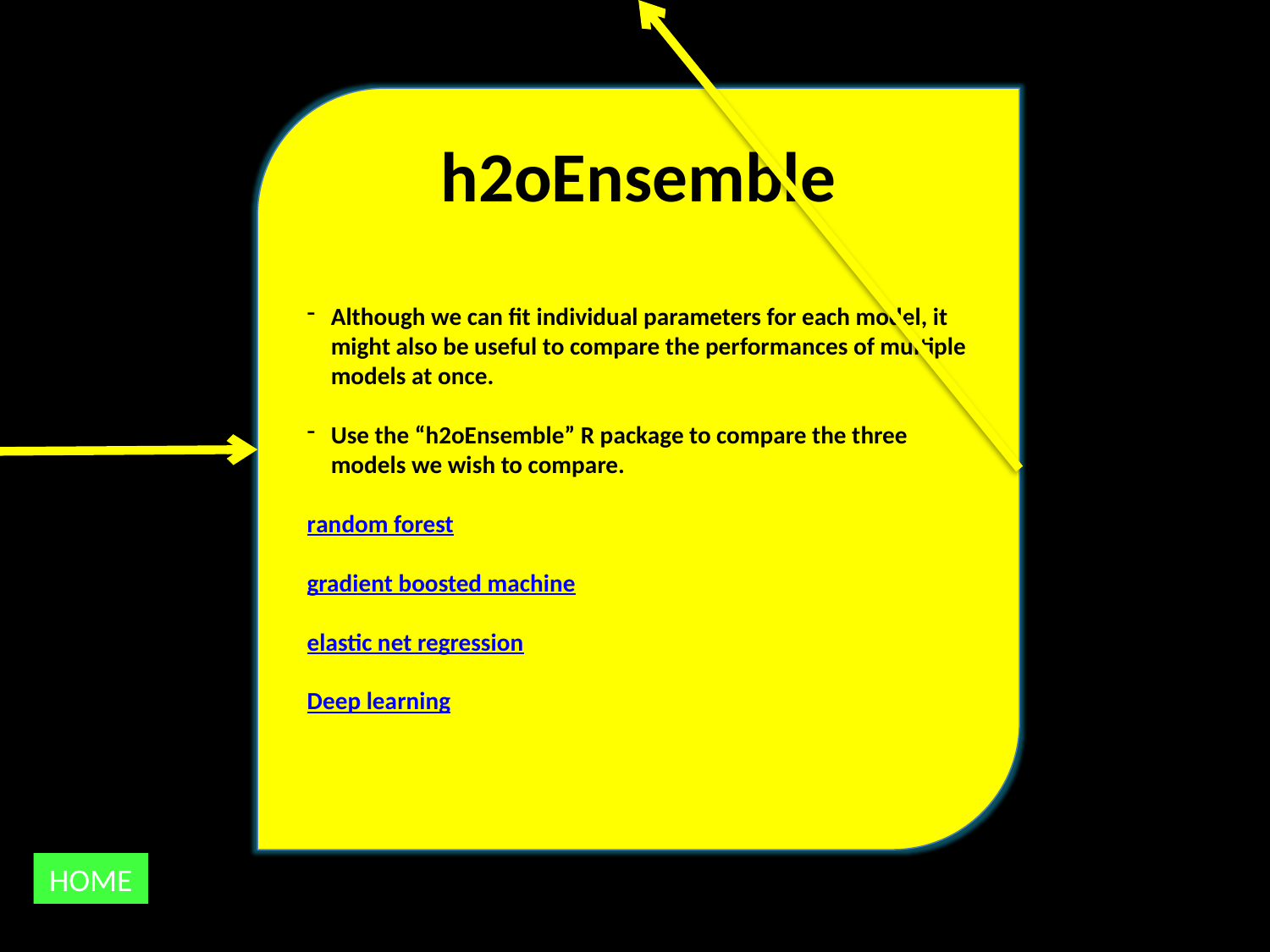

h2oEnsemble

Although we can fit individual parameters for each model, it might also be useful to compare the performances of multiple models at once.

Use the “h2oEnsemble” R package to compare the three models we wish to compare.

random forest

gradient boosted machine

elastic net regression

Deep learning

HOME